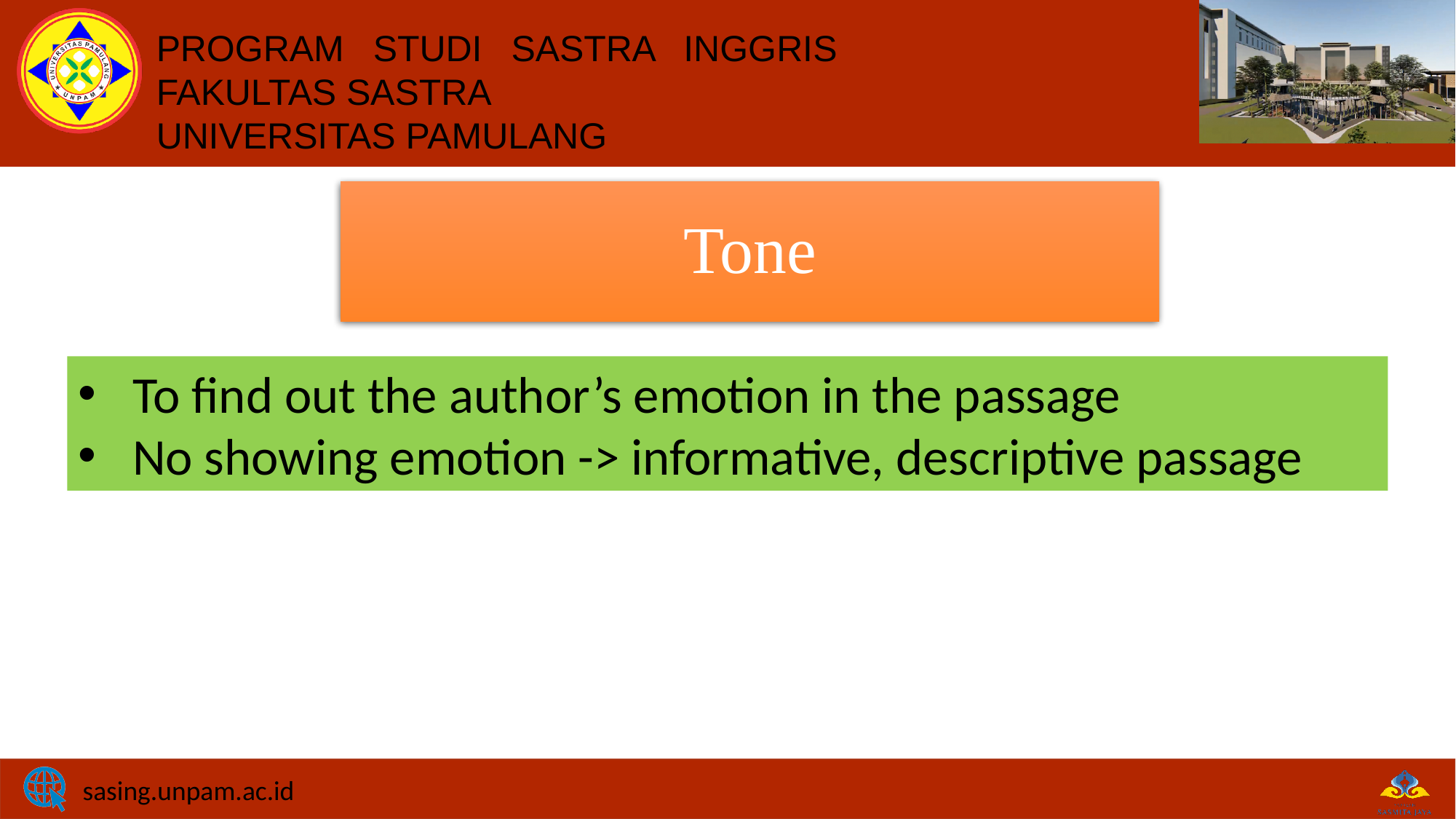

# Tone
To find out the author’s emotion in the passage
No showing emotion -> informative, descriptive passage